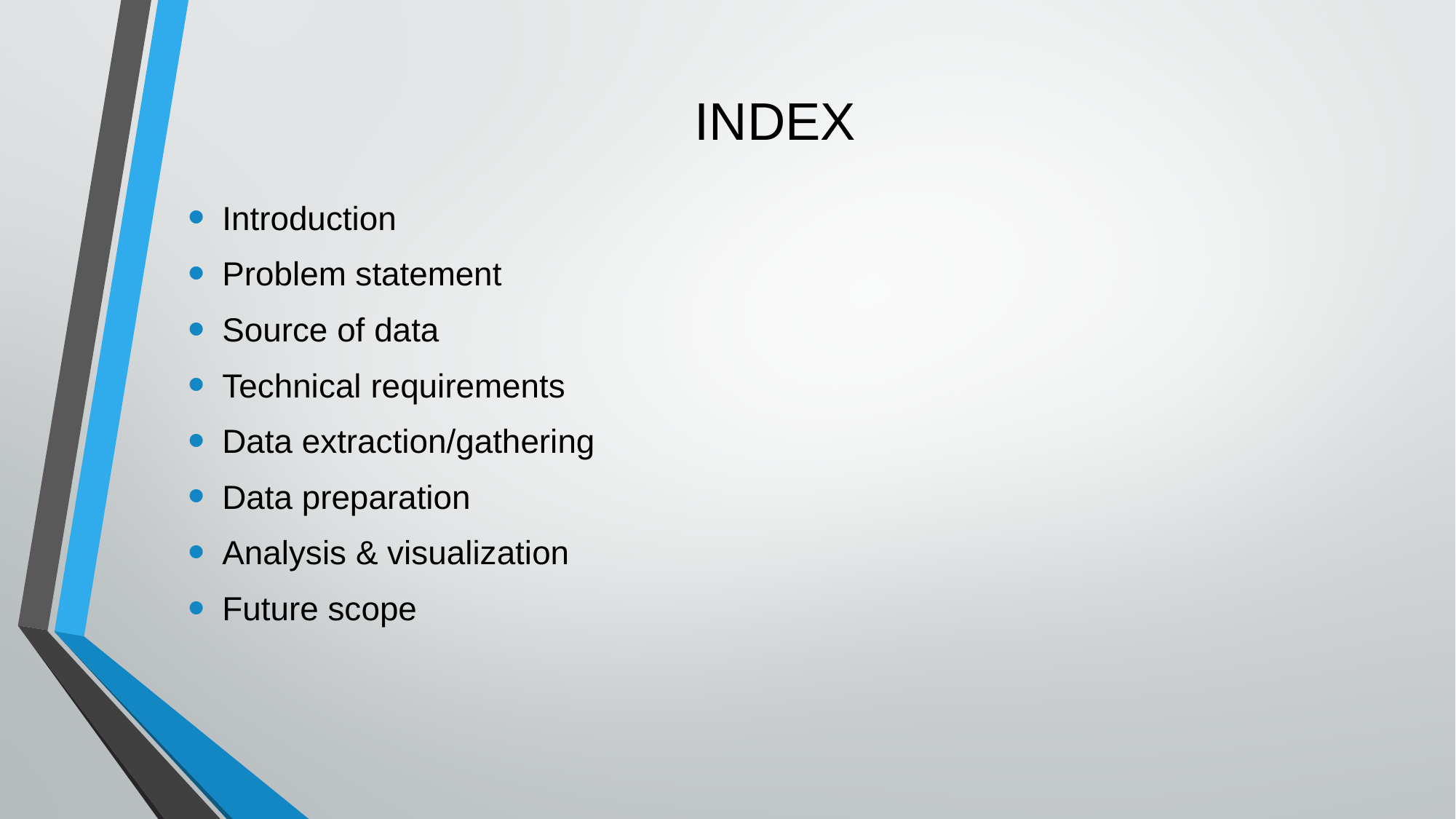

# INDEX
Introduction
Problem statement
Source of data
Technical requirements
Data extraction/gathering
Data preparation
Analysis & visualization
Future scope